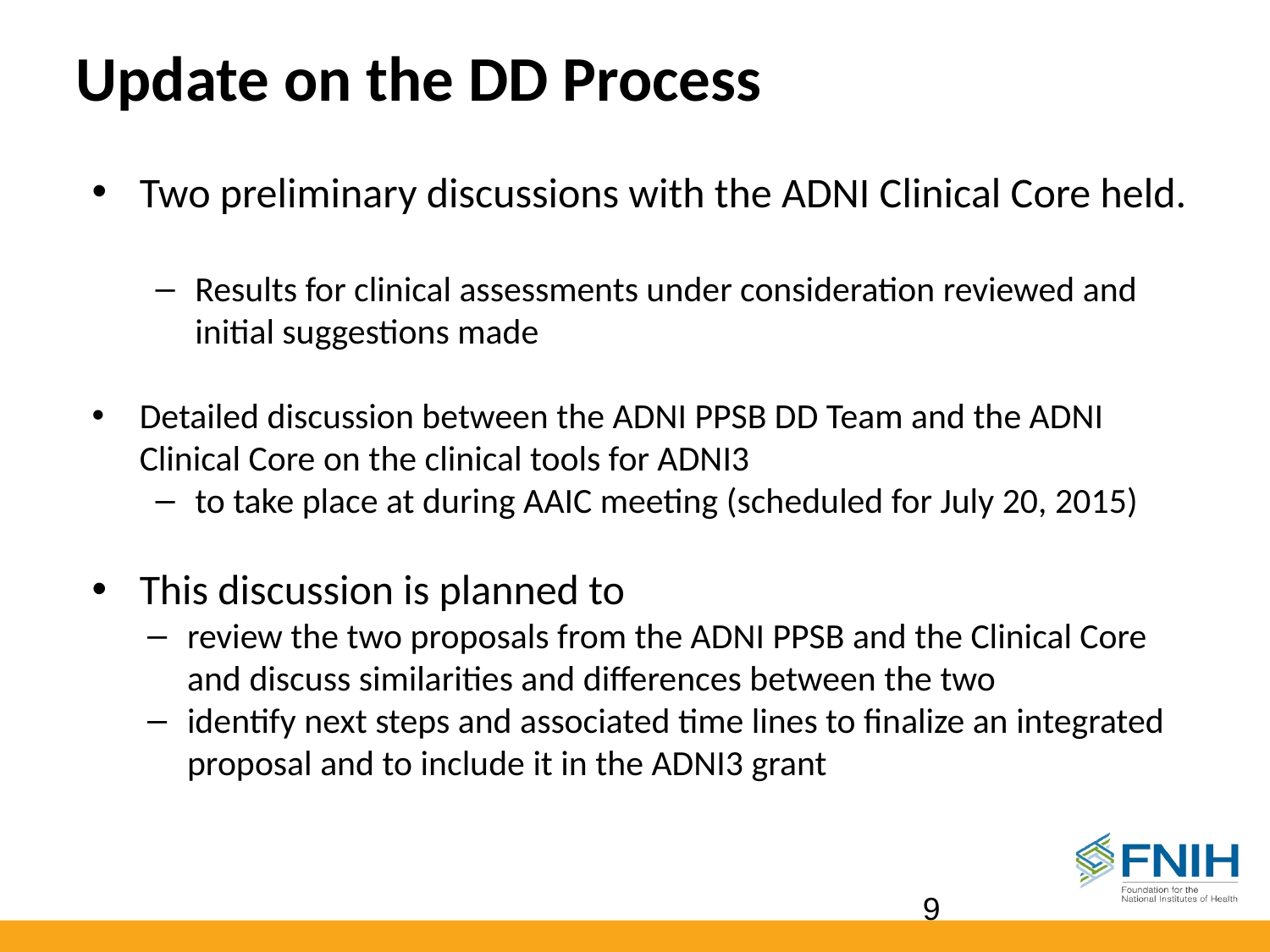

# Update on the DD Process
Two preliminary discussions with the ADNI Clinical Core held.
Results for clinical assessments under consideration reviewed and initial suggestions made

Detailed discussion between the ADNI PPSB DD Team and the ADNI Clinical Core on the clinical tools for ADNI3
to take place at during AAIC meeting (scheduled for July 20, 2015)

This discussion is planned to
review the two proposals from the ADNI PPSB and the Clinical Core and discuss similarities and differences between the two
identify next steps and associated time lines to finalize an integrated proposal and to include it in the ADNI3 grant

9